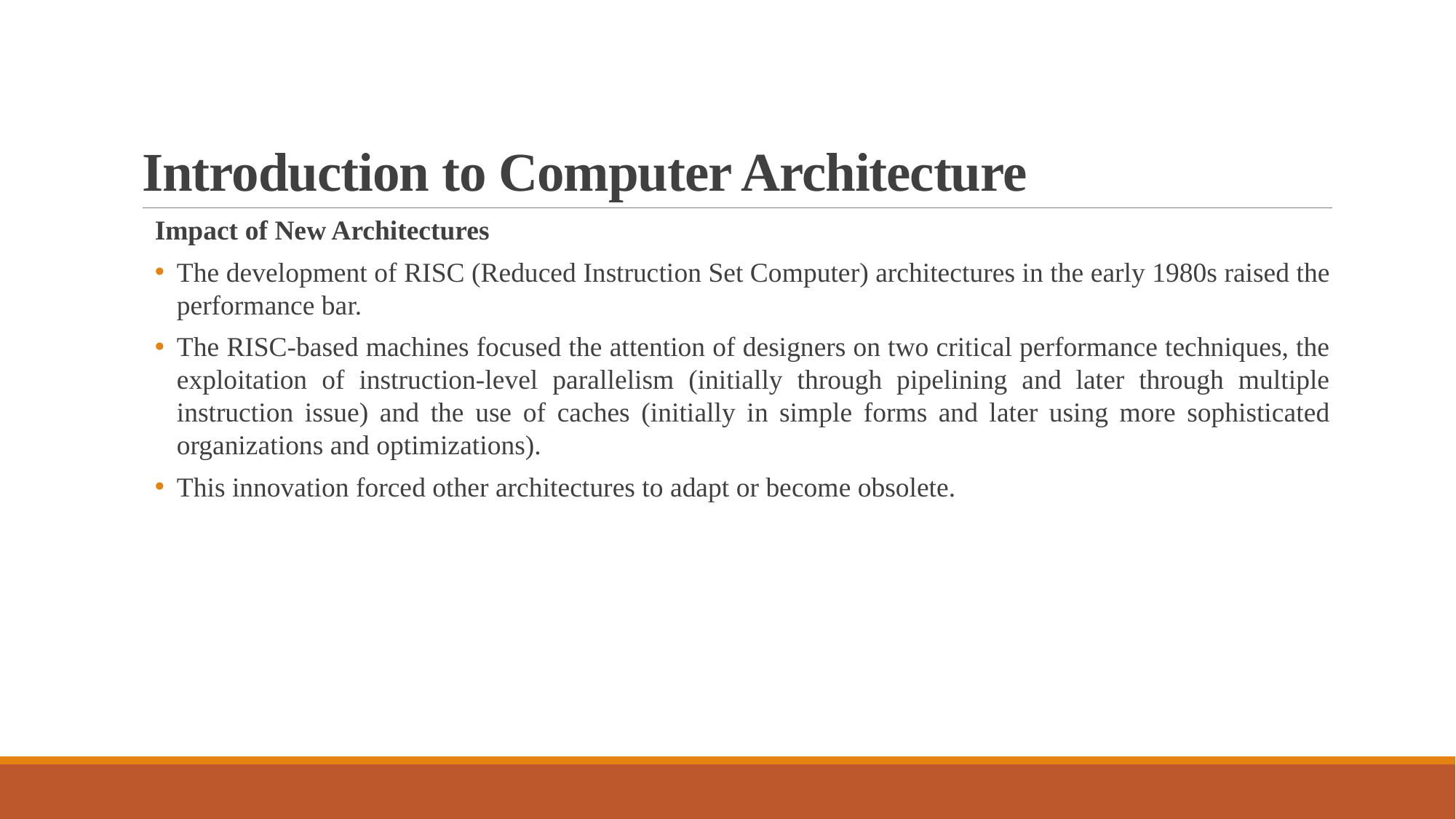

# Introduction to Computer Architecture
Impact of New Architectures
The development of RISC (Reduced Instruction Set Computer) architectures in the early 1980s raised the performance bar.
The RISC-based machines focused the attention of designers on two critical performance techniques, the exploitation of instruction-level parallelism (initially through pipelining and later through multiple instruction issue) and the use of caches (initially in simple forms and later using more sophisticated organizations and optimizations).
This innovation forced other architectures to adapt or become obsolete.